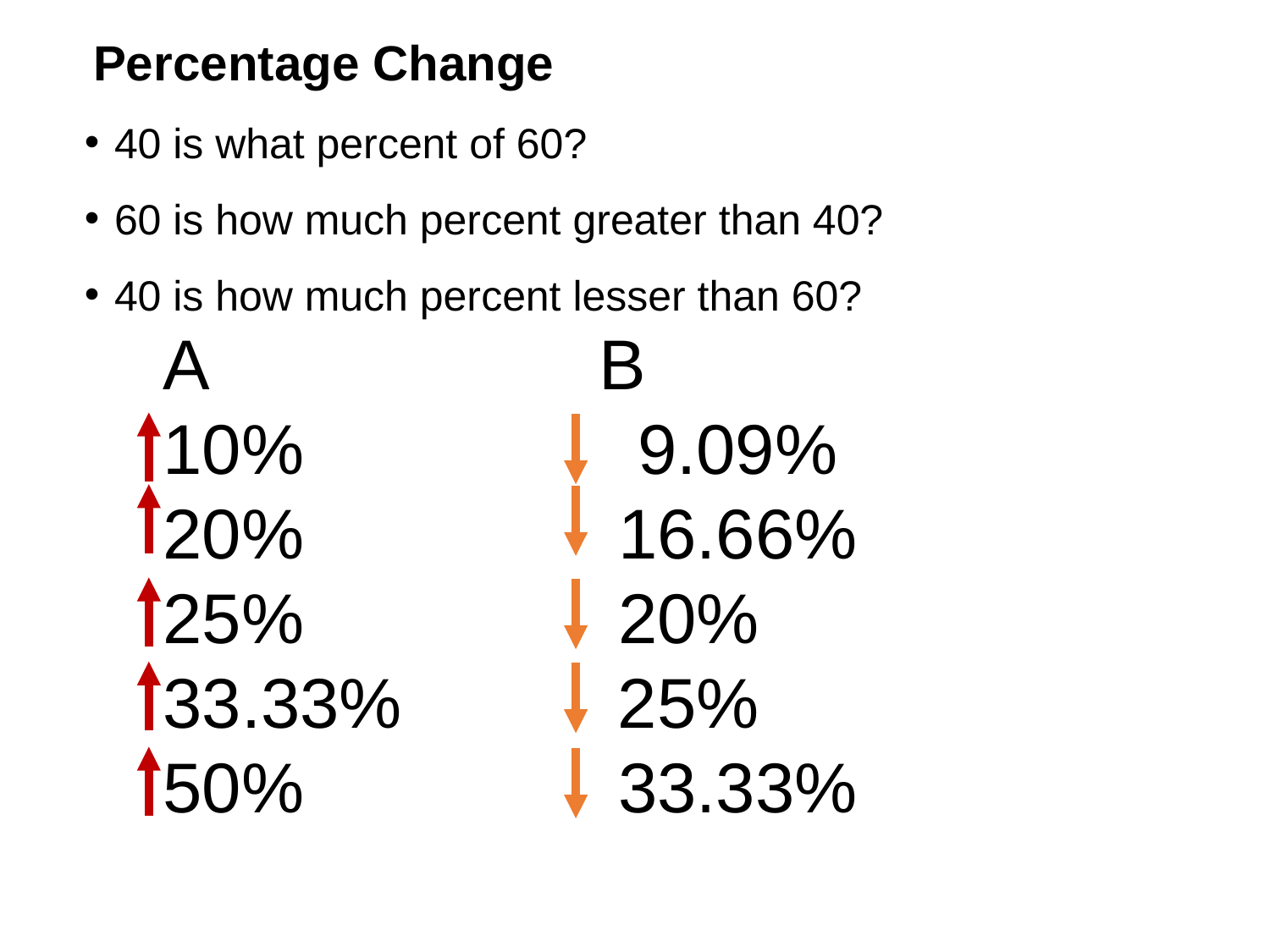

Percentage Change
40 is what percent of 60?
60 is how much percent greater than 40?
40 is how much percent lesser than 60?
    A                    B
    10%                 9.09%
    20%                16.66%
    25%                20%
    33.33%           25%
    50%                33.33%